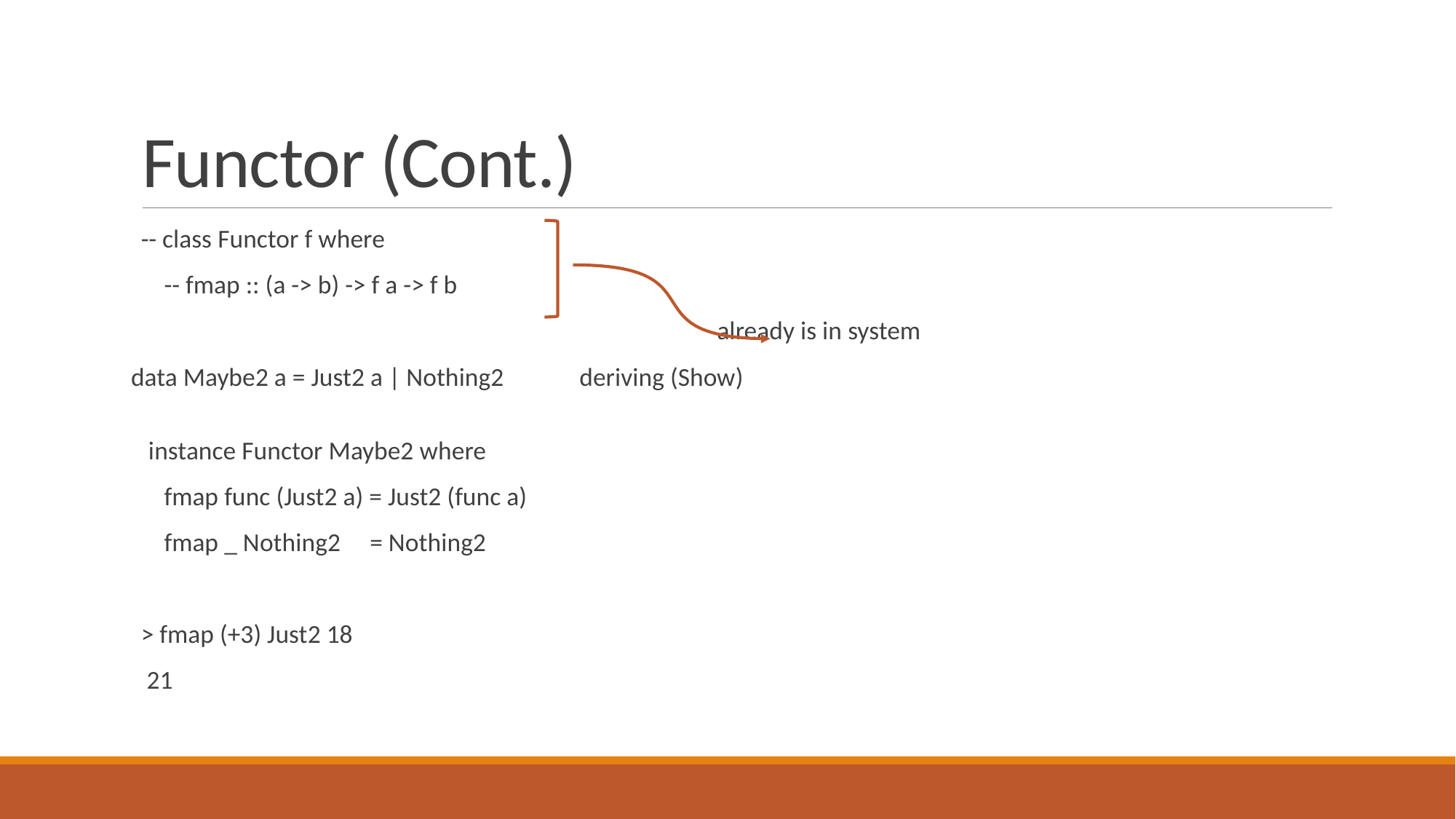

# Functor (Cont.)

-- class Functor f where
    -- fmap :: (a -> b) -> f a -> f b
                                                                                                   already is in system
data Maybe2 a = Just2 a | Nothing2             deriving (Show)
   instance Functor Maybe2 where
    fmap func (Just2 a) = Just2 (func a)
    fmap _ Nothing2     = Nothing2

> fmap (+3) Just2 18
 21